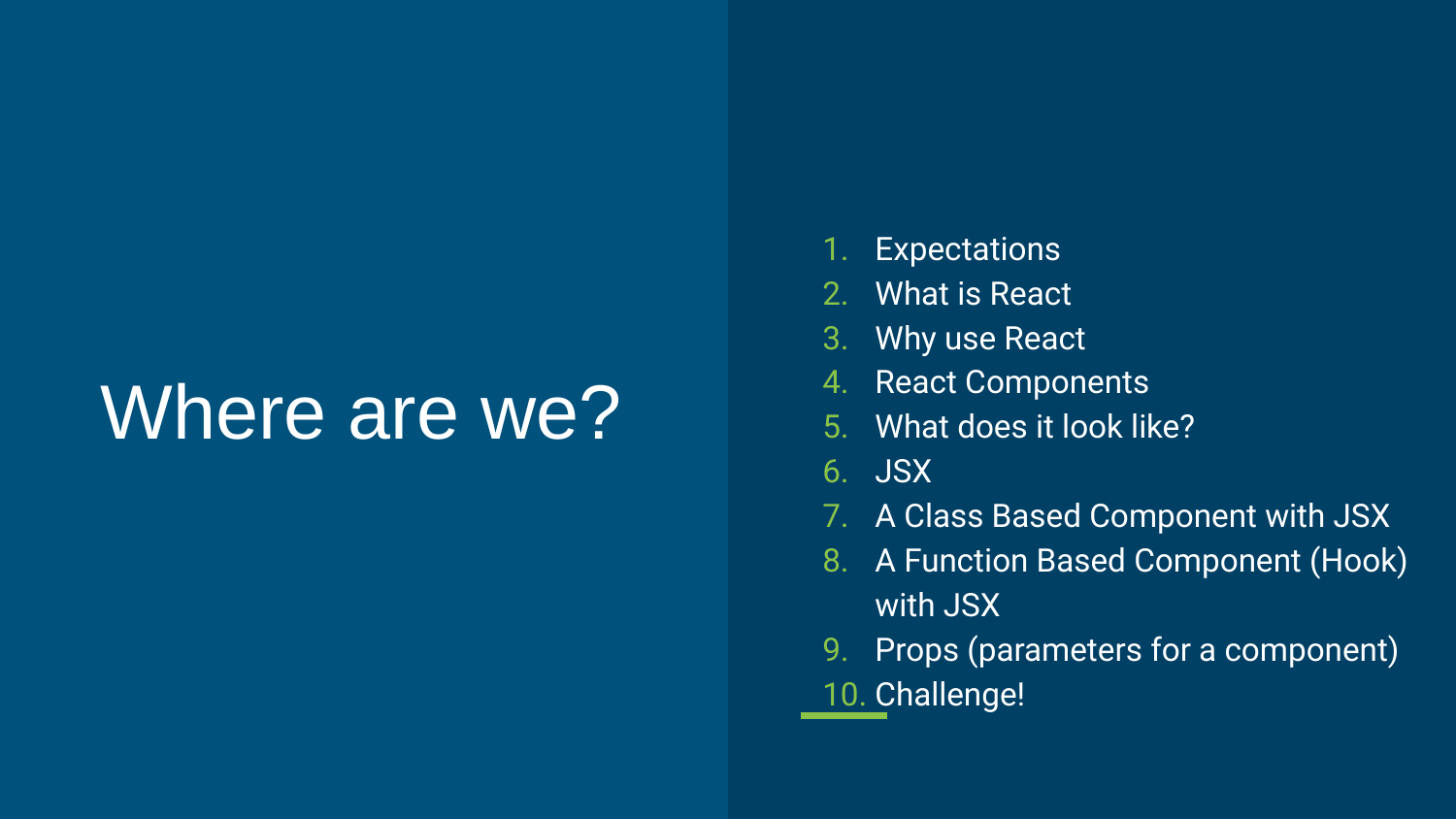

Expectations
What is React
Why use React
React Components
What does it look like?
JSX
A Class Based Component with JSX
A Function Based Component (Hook) with JSX
Props (parameters for a component)
Challenge!
# Where are we?